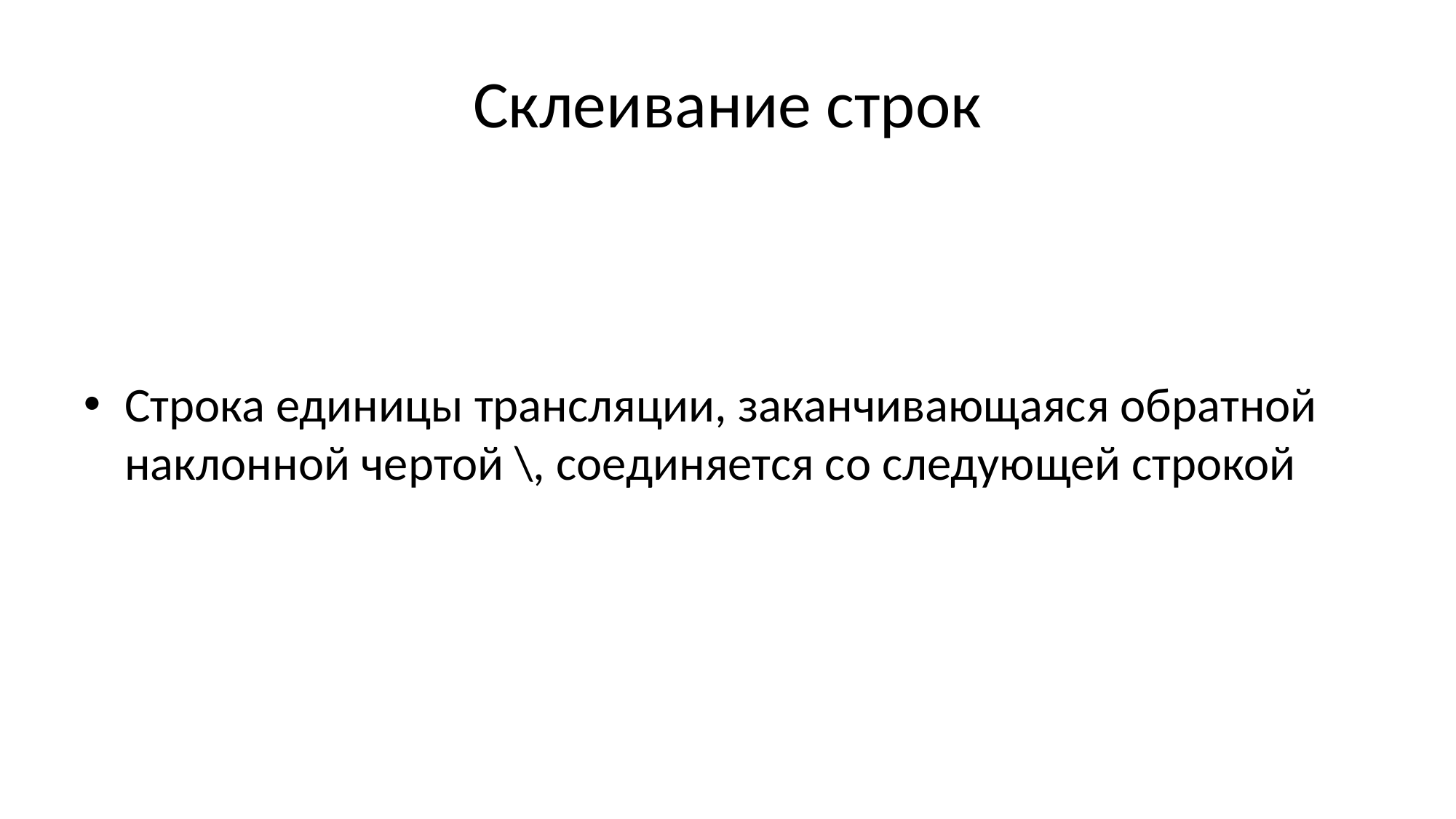

# Склеивание строк
Строка единицы трансляции, заканчивающаяся обратной наклонной чертой \, соединяется со следующей строкой
сам символ \ и переход на новую строку удаляются